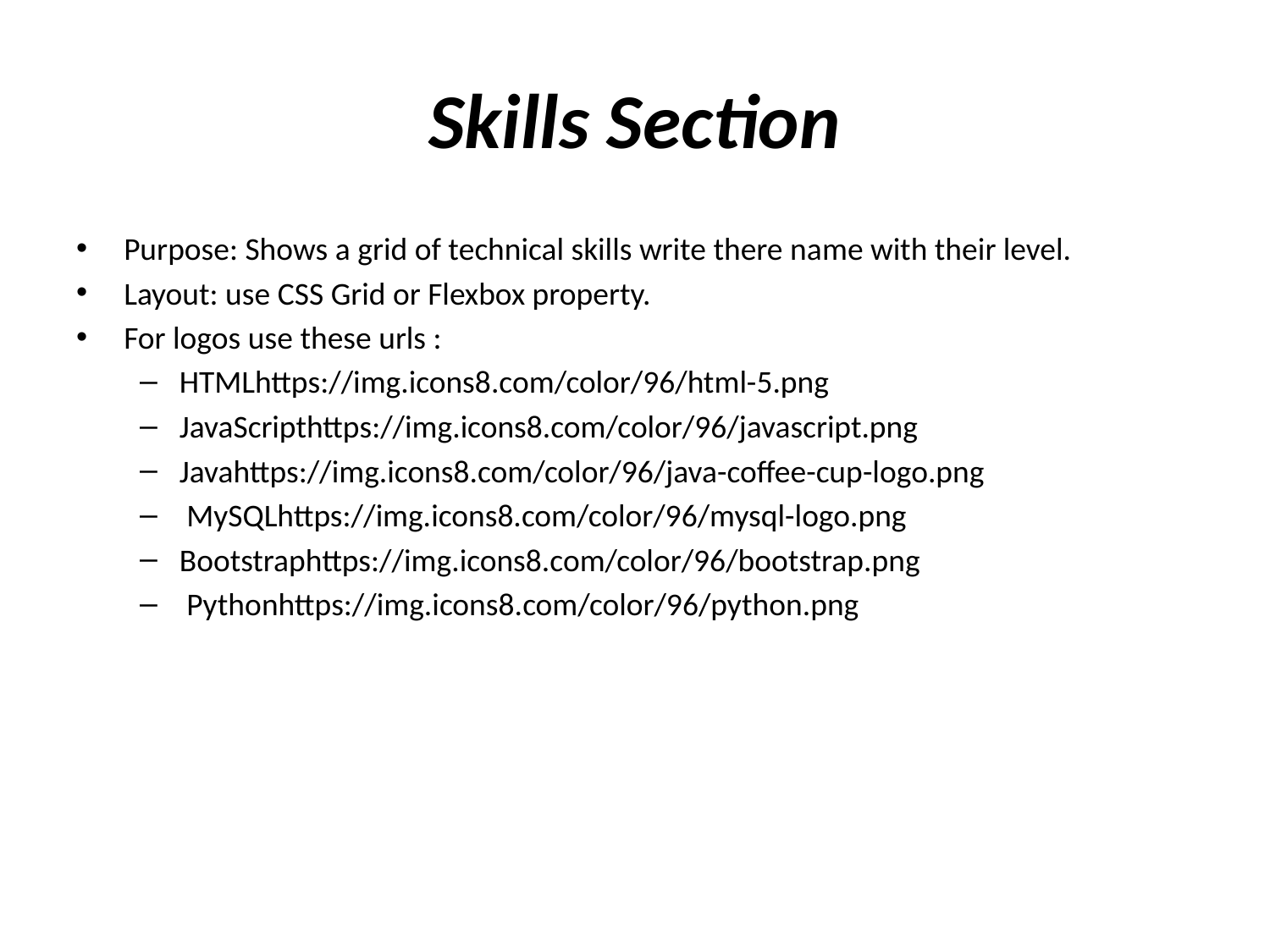

# Skills Section
Purpose: Shows a grid of technical skills write there name with their level.
Layout: use CSS Grid or Flexbox property.
For logos use these urls :
HTMLhttps://img.icons8.com/color/96/html-5.png
JavaScripthttps://img.icons8.com/color/96/javascript.png
Javahttps://img.icons8.com/color/96/java-coffee-cup-logo.png
 MySQLhttps://img.icons8.com/color/96/mysql-logo.png
Bootstraphttps://img.icons8.com/color/96/bootstrap.png
 Pythonhttps://img.icons8.com/color/96/python.png